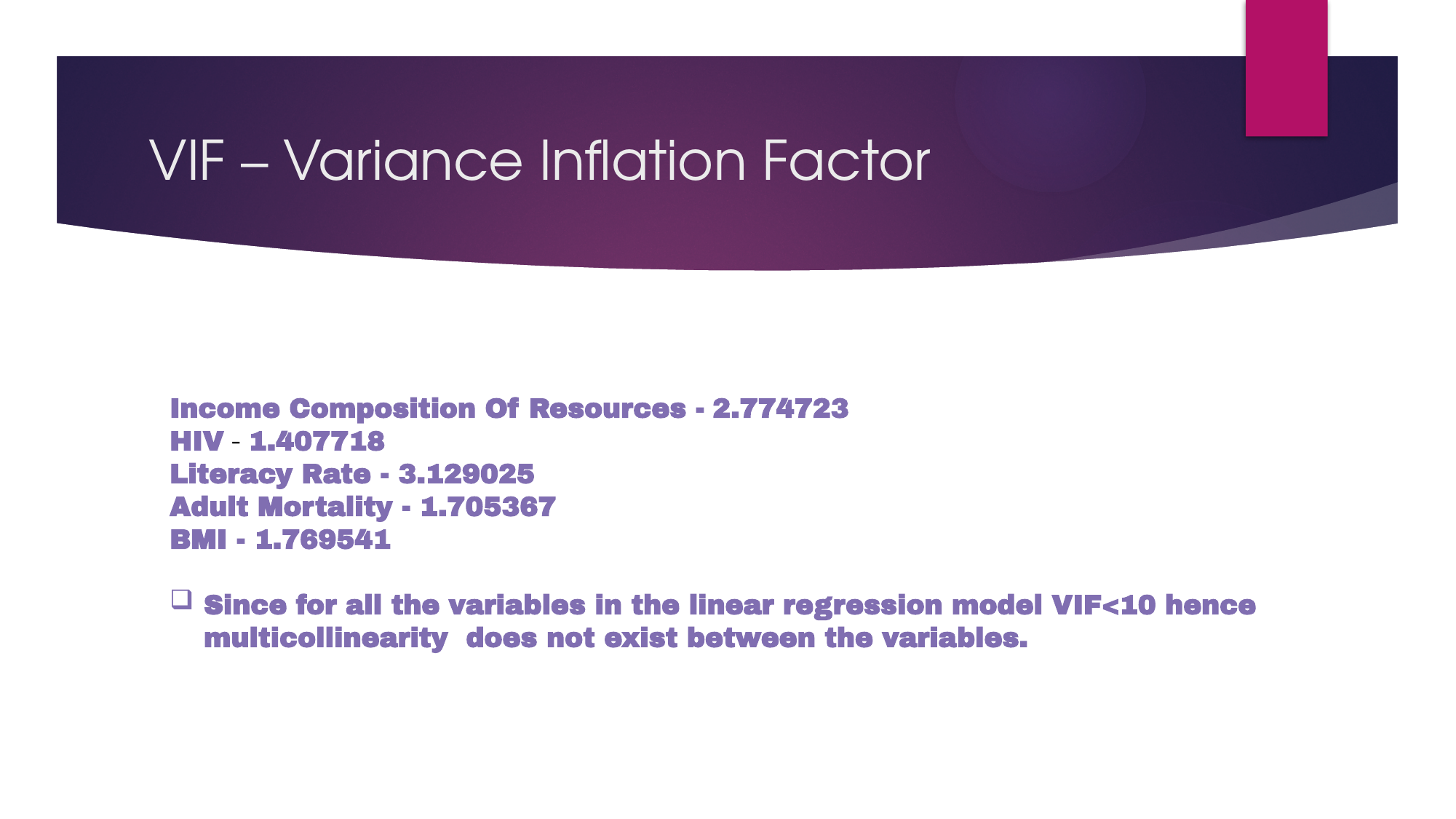

# VIF – Variance Inflation Factor
Income Composition Of Resources - 2.774723
HIV - 1.407718
Literacy Rate - 3.129025
Adult Mortality - 1.705367
BMI - 1.769541

Since for all the variables in the linear regression model VIF<10 hence multicollinearity  does not exist between the variables.